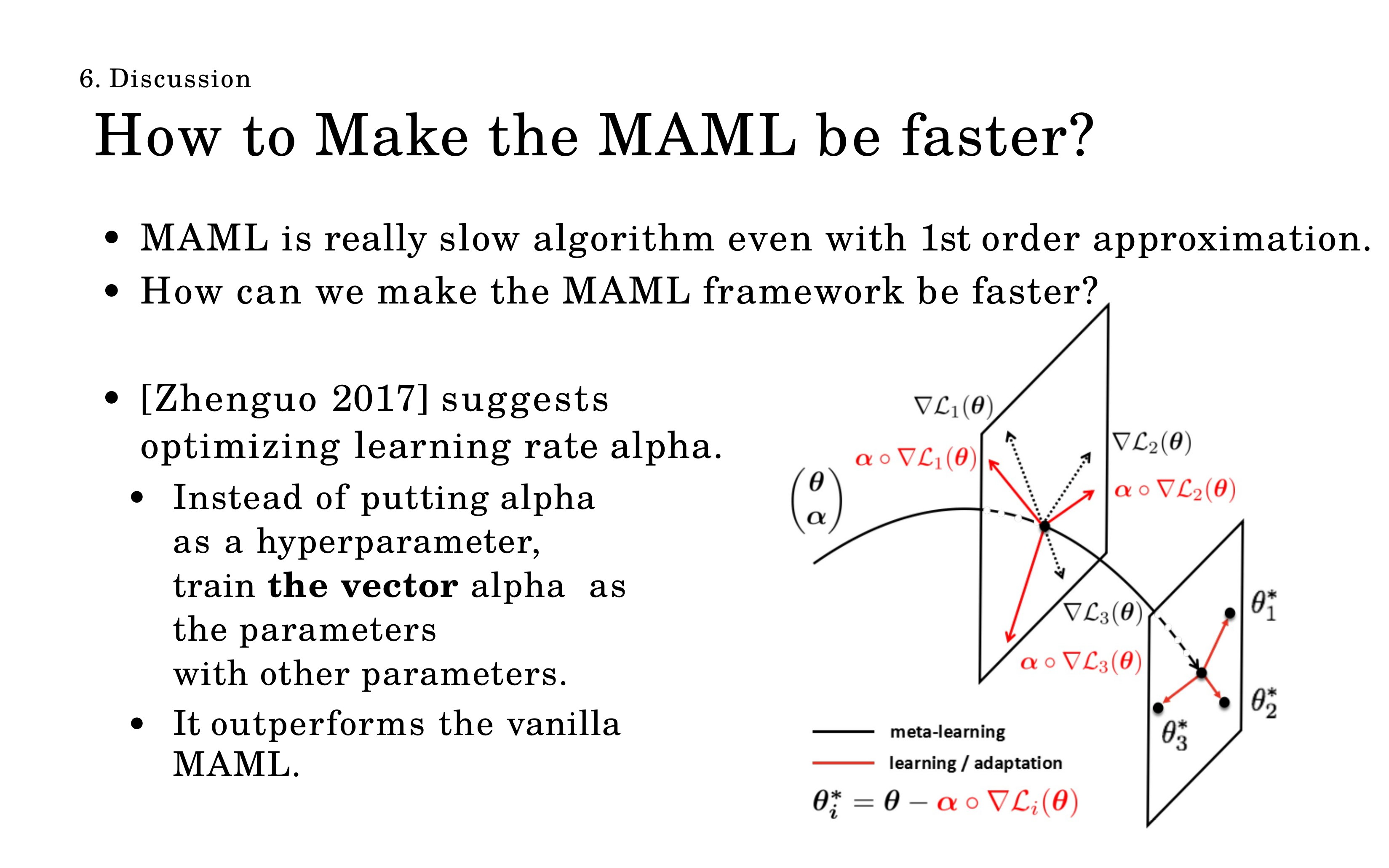

6. Discussion
# How to Make the MAML be faster?
MAML is really slow algorithm even with 1st order approximation.  How can we make the MAML framework be faster?
•
•

[Zhenguo 2017] suggests  optimizing learning rate alpha.
Instead of putting alpha  as a hyperparameter,  train the vector alpha  as the parameters
with other parameters.
It outperforms the vanilla MAML.
•
•
•